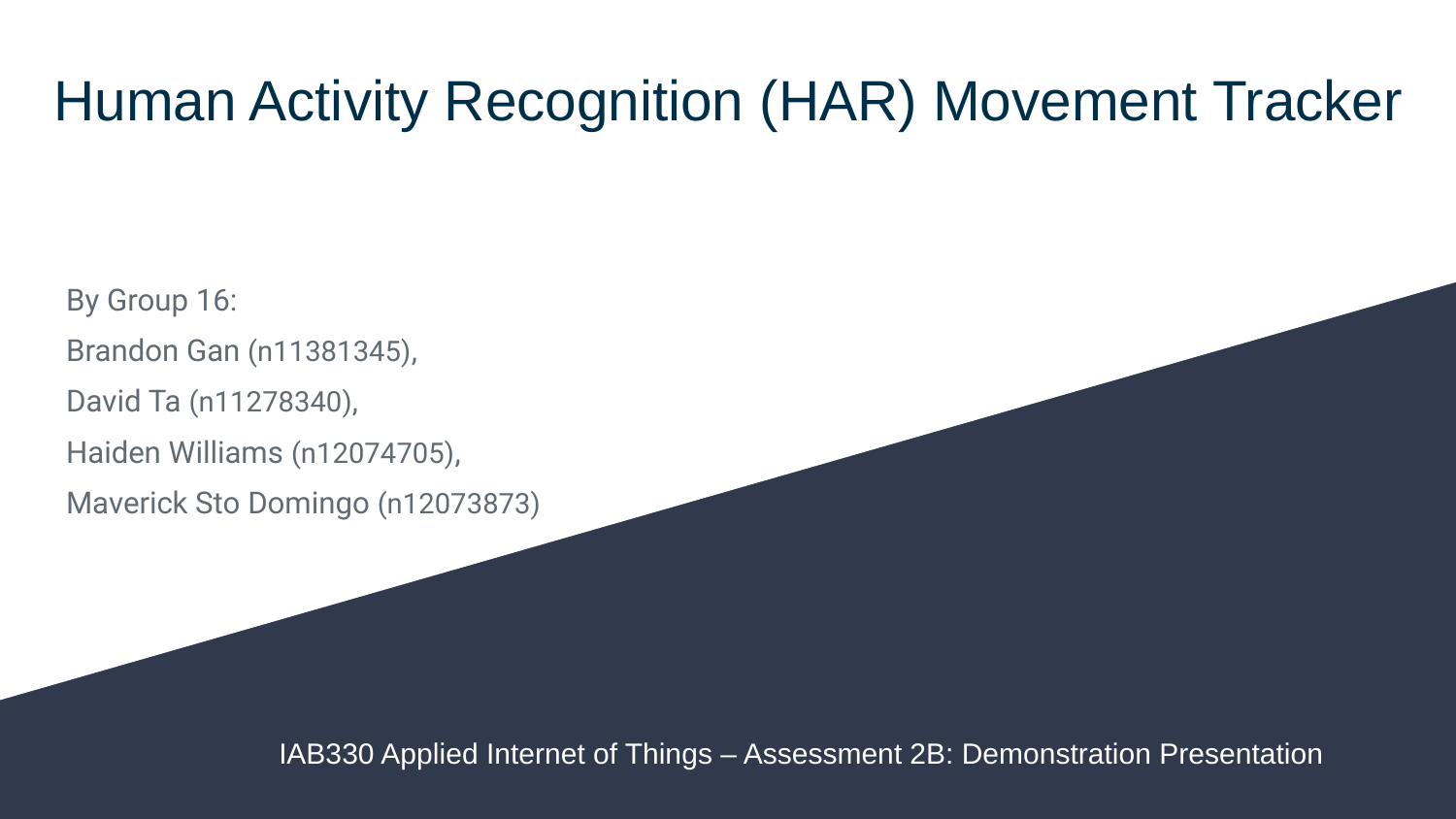

# Human Activity Recognition (HAR) Movement Tracker
By Group 16:
Brandon Gan (n11381345),
David Ta (n11278340),
Haiden Williams (n12074705),
Maverick Sto Domingo (n12073873)
IAB330 Applied Internet of Things – Assessment 2B: Demonstration Presentation